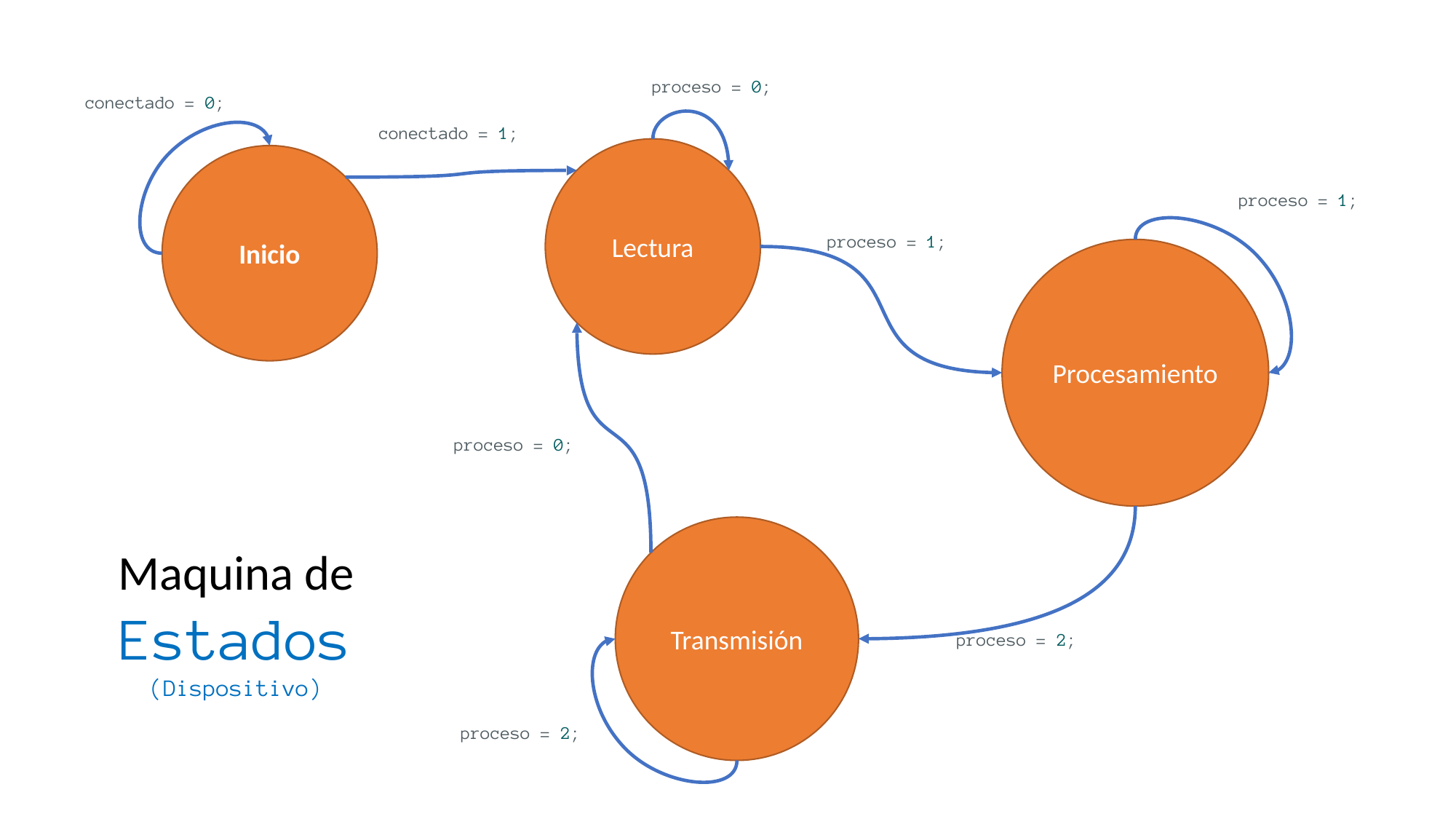

proceso = 0;
conectado = 0;
conectado = 1;
Lectura
Inicio
proceso = 1;
proceso = 1;
Procesamiento
proceso = 0;
Transmisión
Maquina de
Estados
(Dispositivo)
proceso = 2;
proceso = 2;